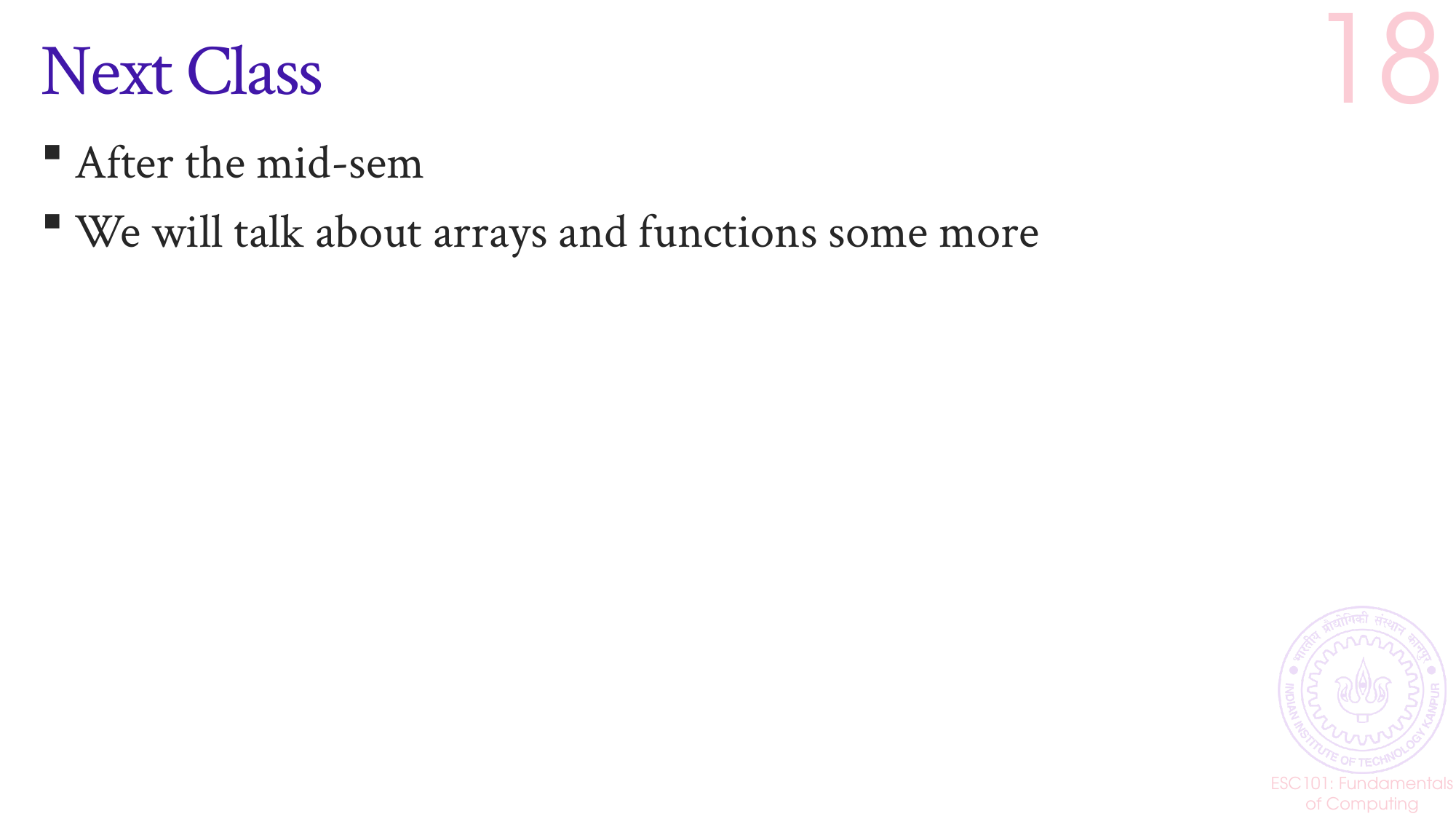

18
# Next Class
 After the mid-sem
 We will talk about arrays and functions some more